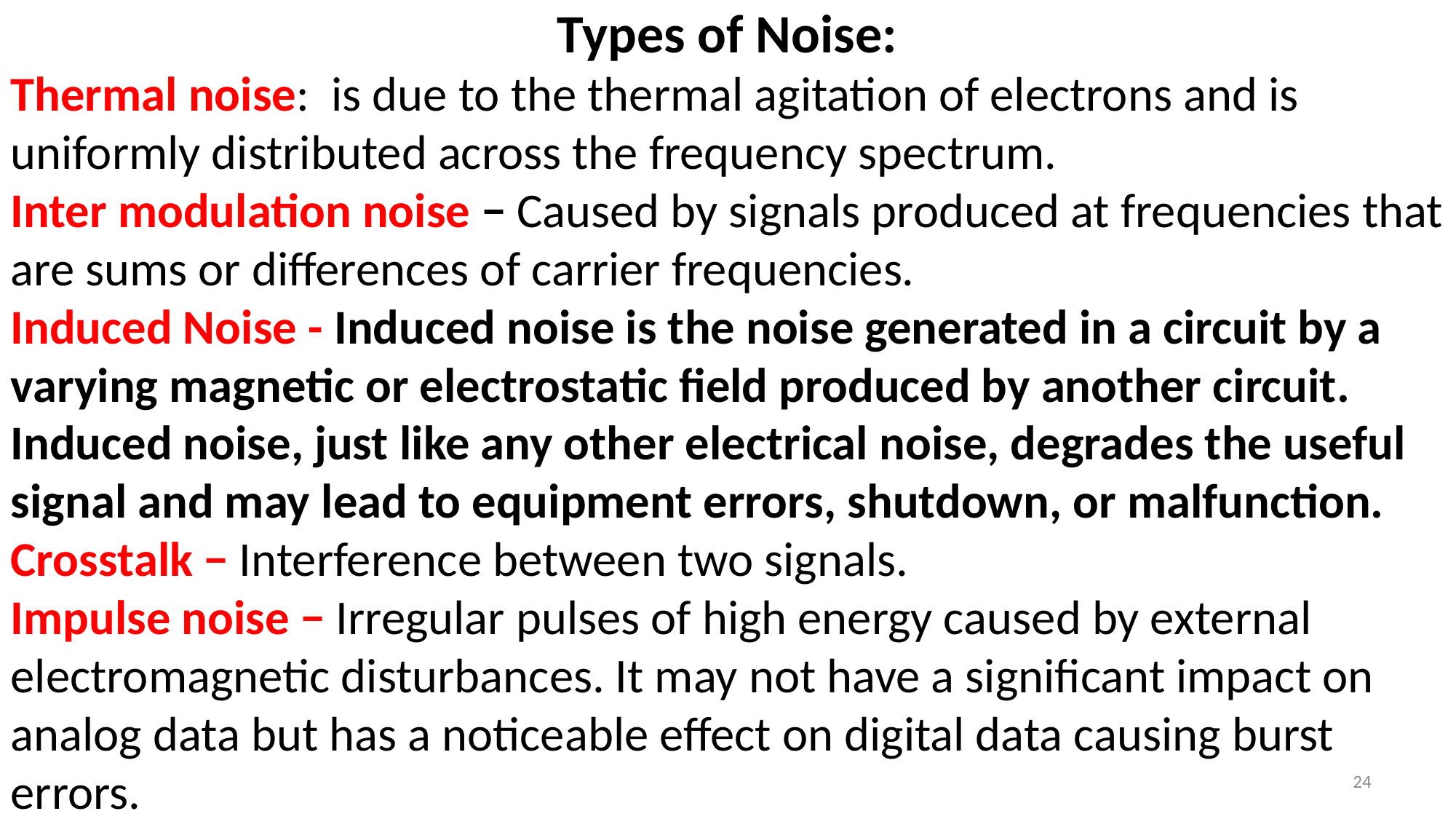

# Types of Noise:
Thermal noise:  is due to the thermal agitation of electrons and is uniformly distributed across the frequency spectrum.
Inter modulation noise − Caused by signals produced at frequencies that are sums or differences of carrier frequencies.
Induced Noise - Induced noise is the noise generated in a circuit by a varying magnetic or electrostatic field produced by another circuit. Induced noise, just like any other electrical noise, degrades the useful signal and may lead to equipment errors, shutdown, or malfunction.
Crosstalk − Interference between two signals.
Impulse noise − Irregular pulses of high energy caused by external electromagnetic disturbances. It may not have a significant impact on analog data but has a noticeable effect on digital data causing burst errors.
24